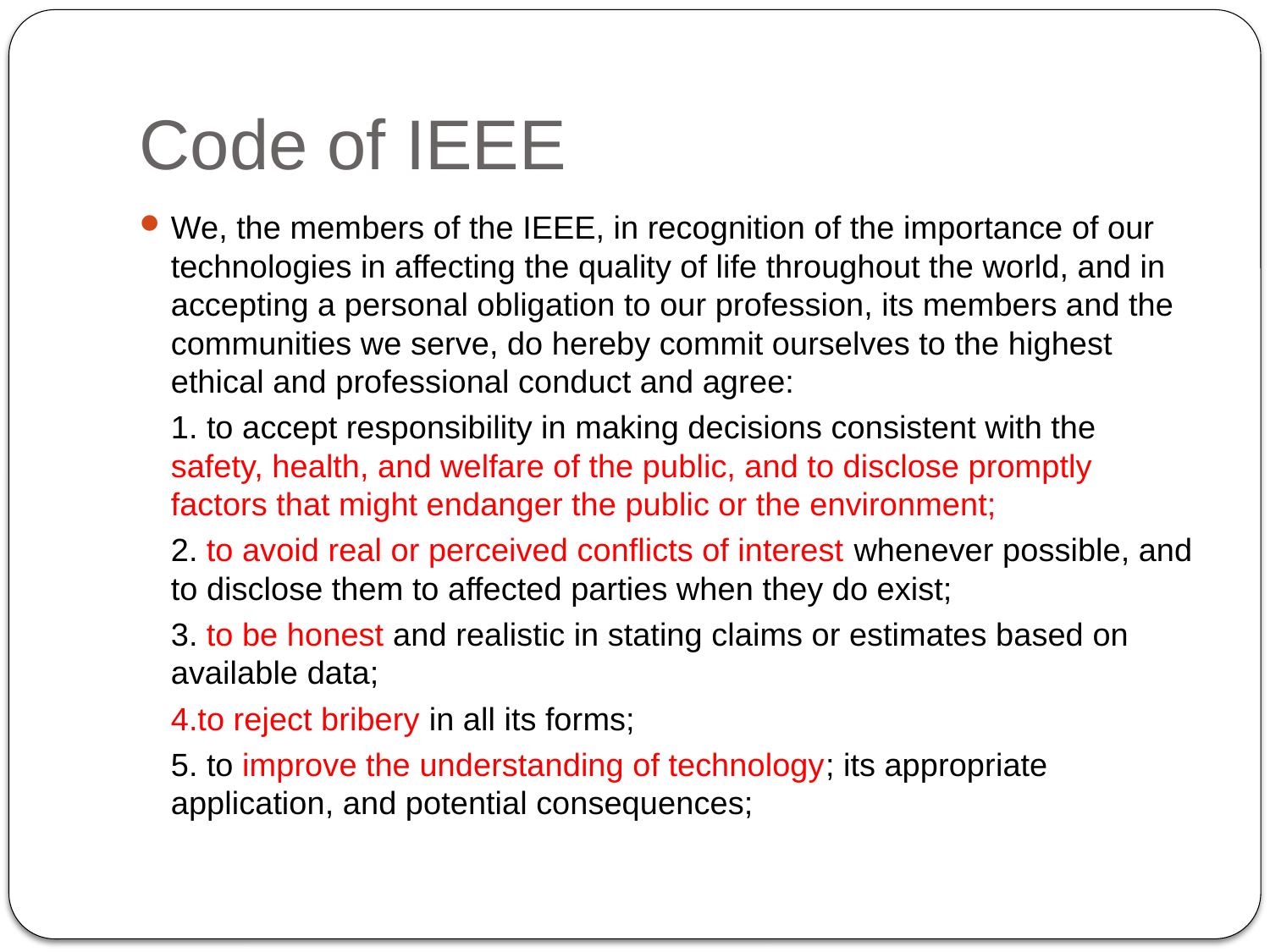

# Code of IEEE
We, the members of the IEEE, in recognition of the importance of our technologies in affecting the quality of life throughout the world, and in accepting a personal obligation to our profession, its members and the communities we serve, do hereby commit ourselves to the highest ethical and professional conduct and agree:
	1. to accept responsibility in making decisions consistent with the safety, health, and welfare of the public, and to disclose promptly factors that might endanger the public or the environment;
	2. to avoid real or perceived conflicts of interest whenever possible, and to disclose them to affected parties when they do exist;
	3. to be honest and realistic in stating claims or estimates based on available data;
	4.to reject bribery in all its forms;
	5. to improve the understanding of technology; its appropriate application, and potential consequences;